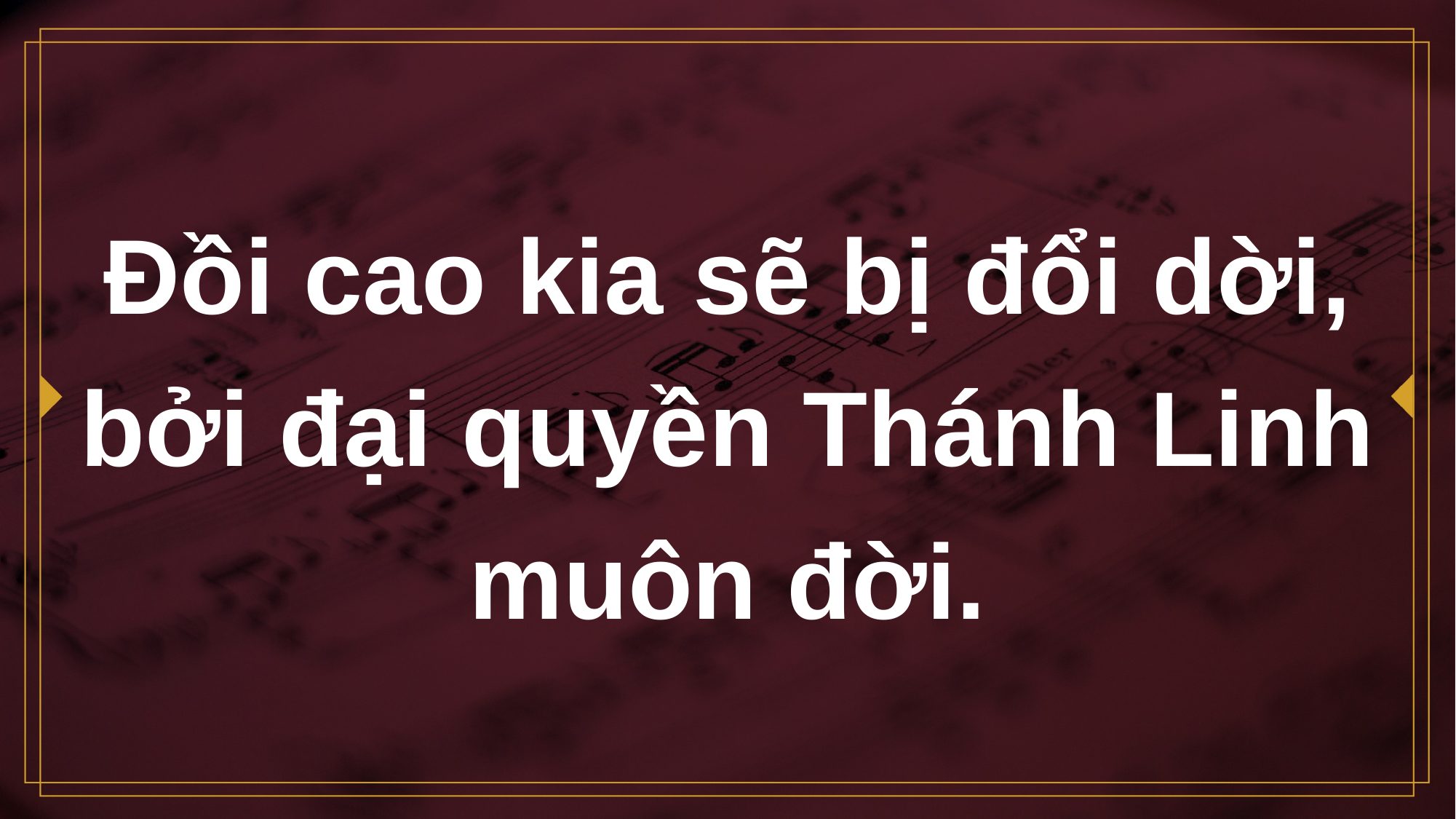

# Đồi cao kia sẽ bị đổi dời, bởi đại quyền Thánh Linh muôn đời.